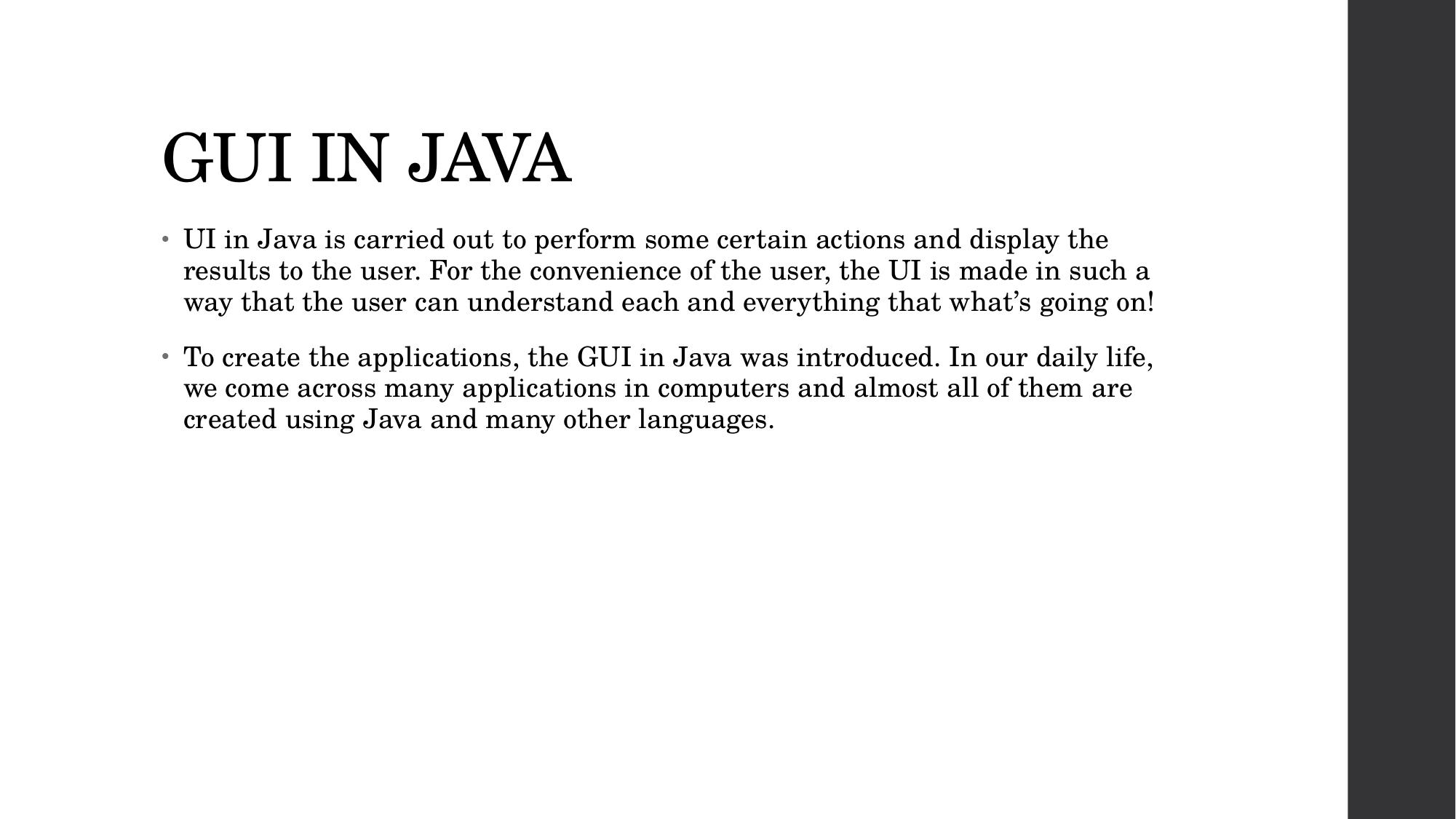

# GUI IN JAVA
UI in Java is carried out to perform some certain actions and display the results to the user. For the convenience of the user, the UI is made in such a way that the user can understand each and everything that what’s going on!
To create the applications, the GUI in Java was introduced. In our daily life, we come across many applications in computers and almost all of them are created using Java and many other languages.